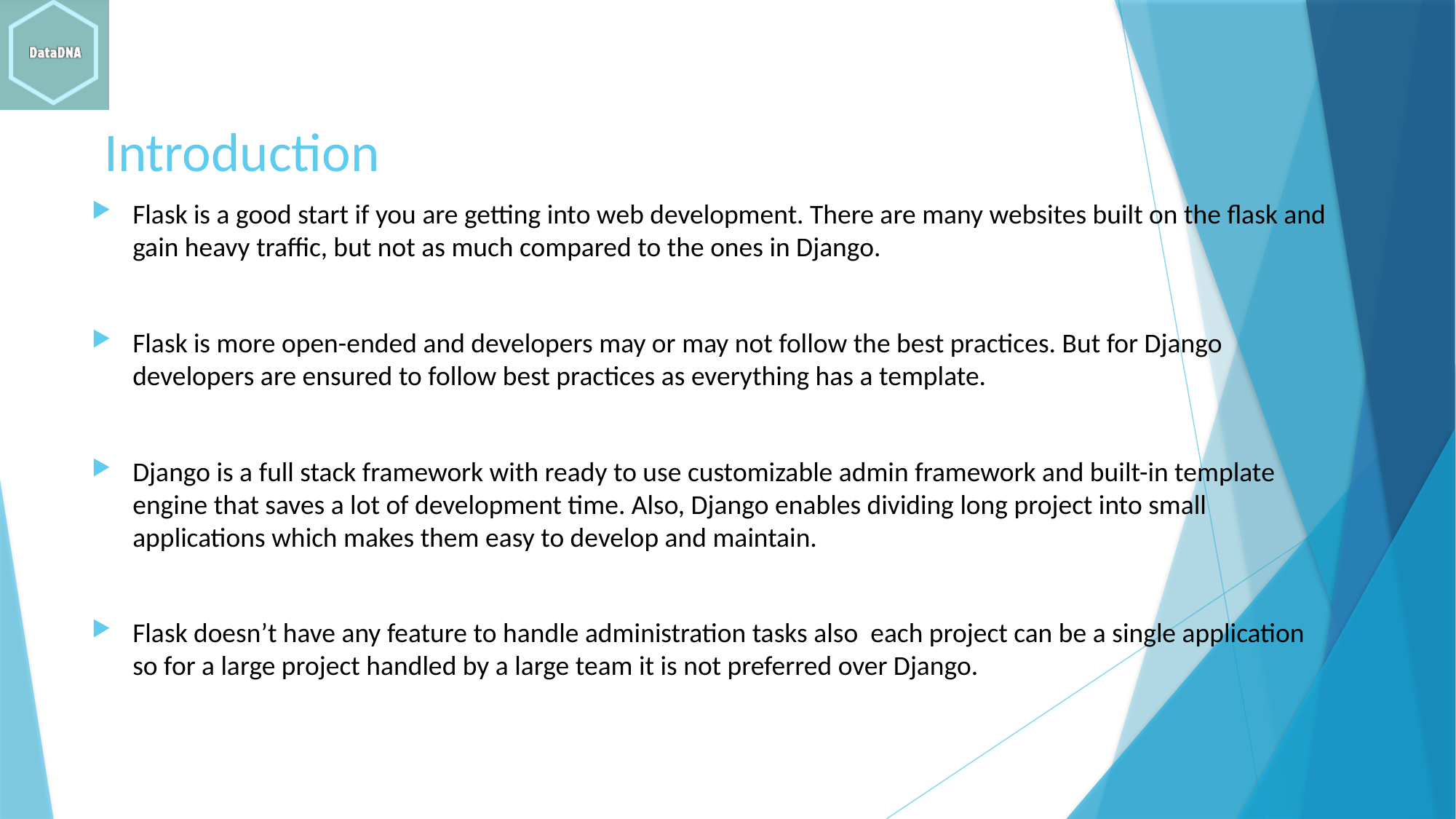

# Introduction
Flask is a good start if you are getting into web development. There are many websites built on the flask and gain heavy traffic, but not as much compared to the ones in Django.

Flask is more open-ended and developers may or may not follow the best practices. But for Django developers are ensured to follow best practices as everything has a template.

Django is a full stack framework with ready to use customizable admin framework and built-in template engine that saves a lot of development time. Also, Django enables dividing long project into small applications which makes them easy to develop and maintain.

Flask doesn’t have any feature to handle administration tasks also  each project can be a single application so for a large project handled by a large team it is not preferred over Django.